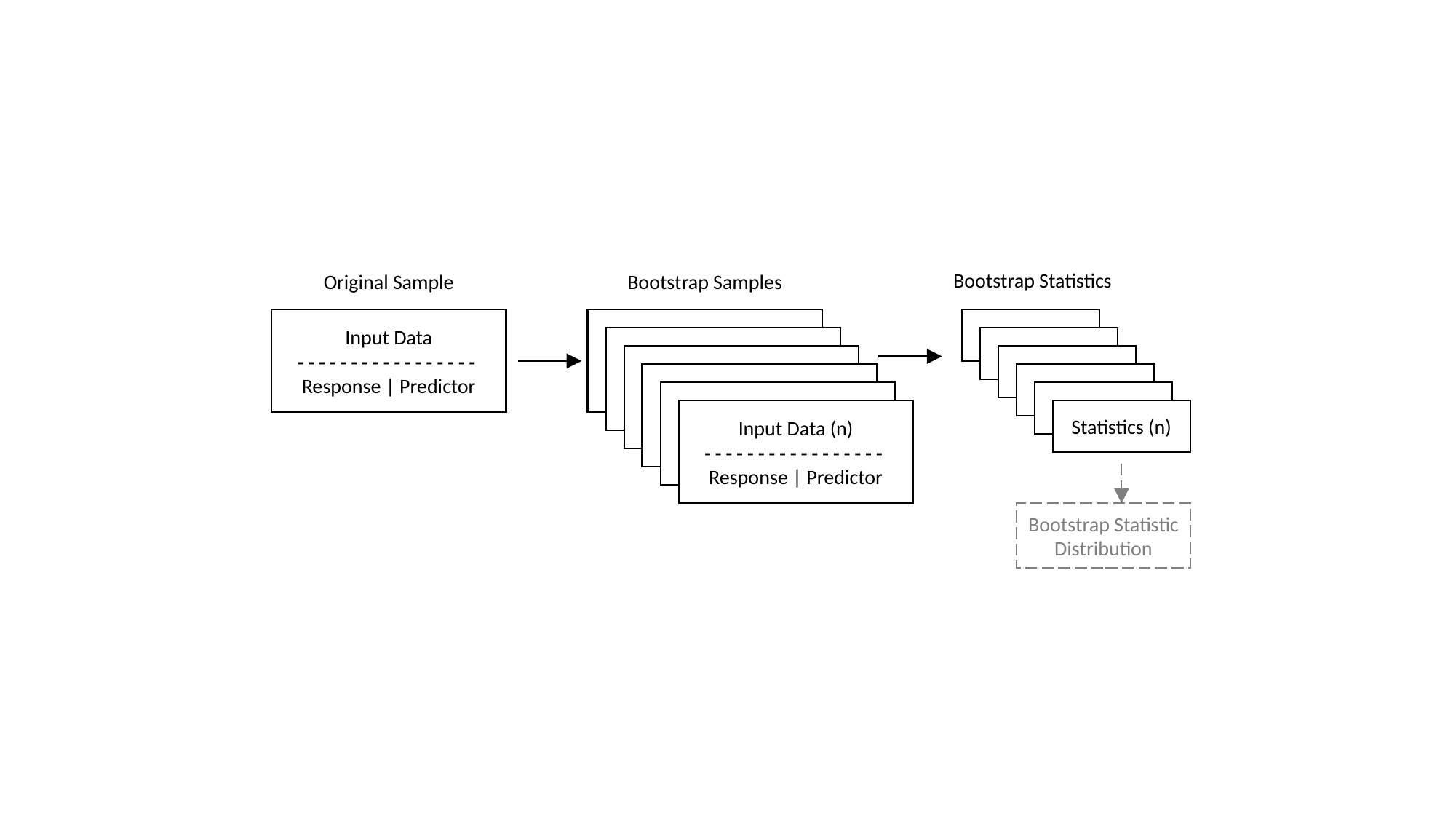

Bootstrap Statistics
Original Sample
Bootstrap Samples
Input Data
- - - - - - - - - - - - - - - - -
Response | Predictor
Statistics (n)
Input Data
- - - - - - - - - - - - - - - - -
Response | Predictor
Input Data
- - - - - - - - - - - - - - - - -
Response | Predictor
Statistics (n)
Input Data
- - - - - - - - - - - - - - - - -
Response | Predictor
Statistics (n)
Input Data
- - - - - - - - - - - - - - - - -
Response | Predictor
Statistics (n)
Input Data
- - - - - - - - - - - - - - - - -
Response | Predictor
Statistics (n)
Input Data (n)
- - - - - - - - - - - - - - - - -
Response | Predictor
Statistics (n)
Bootstrap Statistic Distribution